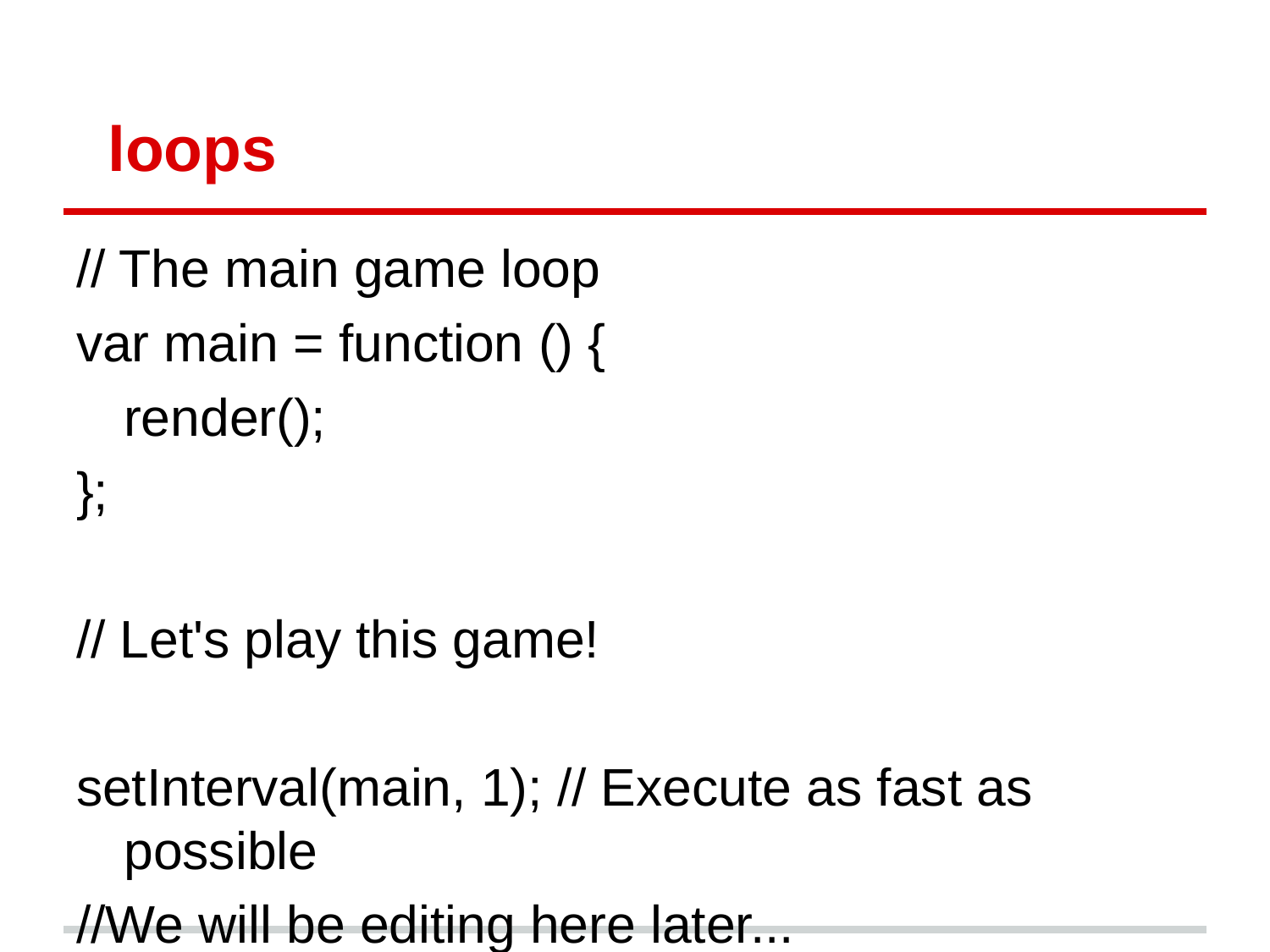

# loops
// The main game loop
var main = function () {
	render();
};

// Let's play this game!

setInterval(main, 1); // Execute as fast as possible
//We will be editing here later...